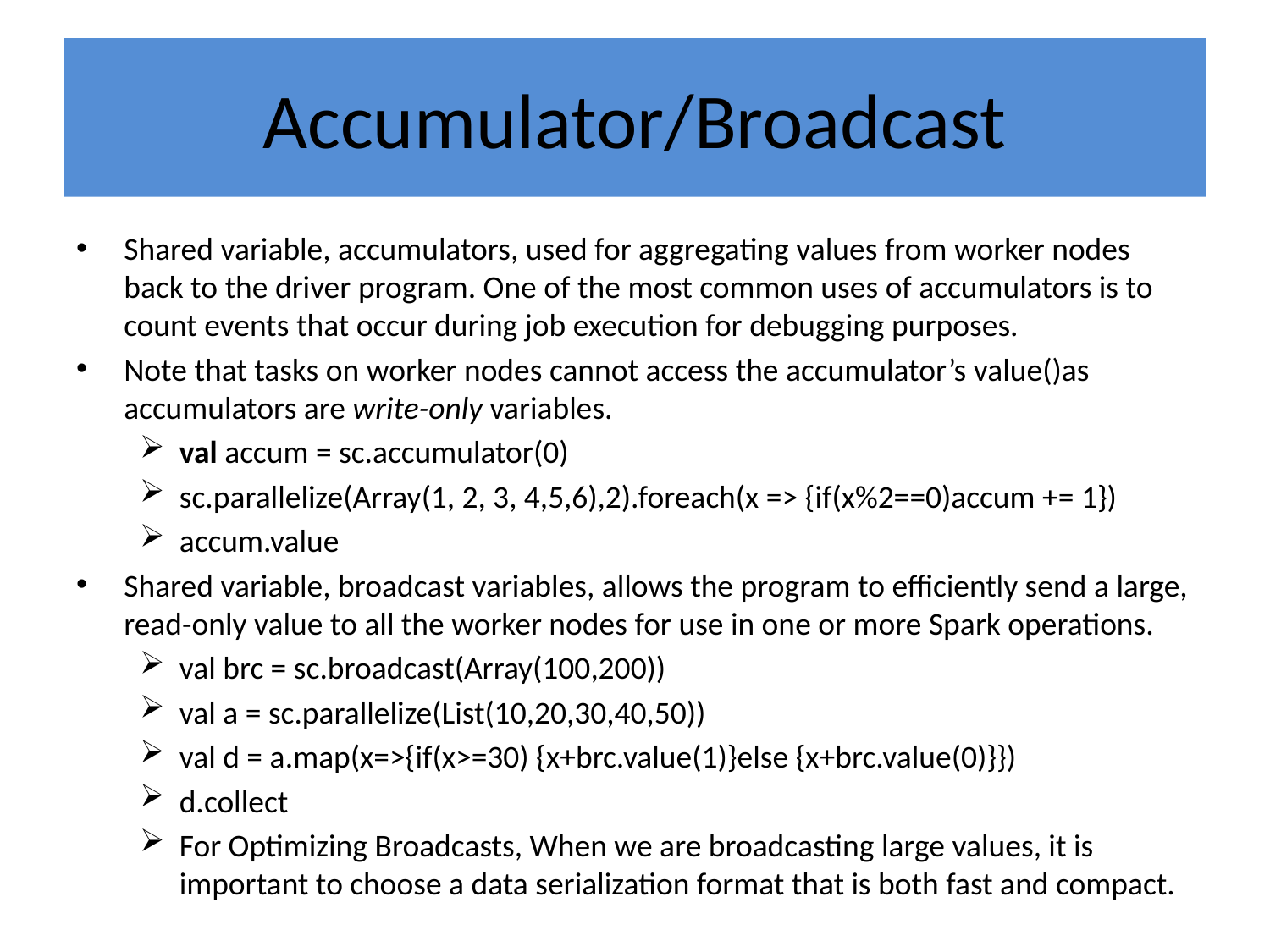

# Accumulator/Broadcast
Shared variable, accumulators, used for aggregating values from worker nodes back to the driver program. One of the most common uses of accumulators is to count events that occur during job execution for debugging purposes.
Note that tasks on worker nodes cannot access the accumulator’s value()as accumulators are write-only variables.
val accum = sc.accumulator(0)
sc.parallelize(Array(1, 2, 3, 4,5,6),2).foreach(x => {if(x%2==0)accum += 1})
accum.value
Shared variable, broadcast variables, allows the program to efficiently send a large, read-only value to all the worker nodes for use in one or more Spark operations.
val brc = sc.broadcast(Array(100,200))
val a = sc.parallelize(List(10,20,30,40,50))
val d = a.map(x=>{if(x>=30) {x+brc.value(1)}else {x+brc.value(0)}})
d.collect
For Optimizing Broadcasts, When we are broadcasting large values, it is important to choose a data serialization format that is both fast and compact.